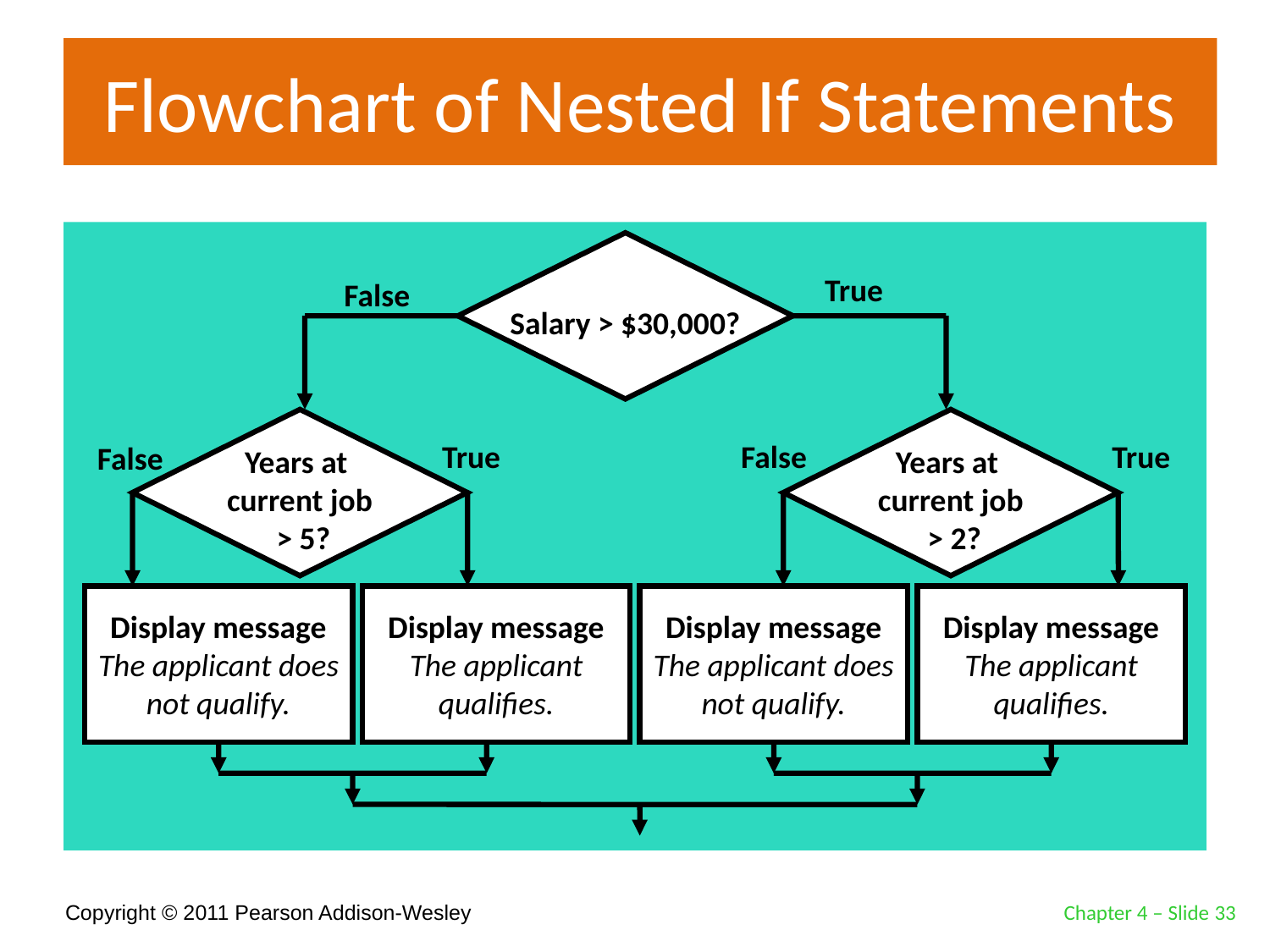

# Flowchart of Nested If Statements

Salary > $30,000?

True
False

Years at
current job
 > 5?

Years at
current job
 > 2?

True
False
True
False

Display message
 The applicant does
not qualify.
Display message
 The applicant
qualifies.
Display message
 The applicant does
not qualify.
Display message
 The applicant
qualifies.

Chapter 4 – Slide 33